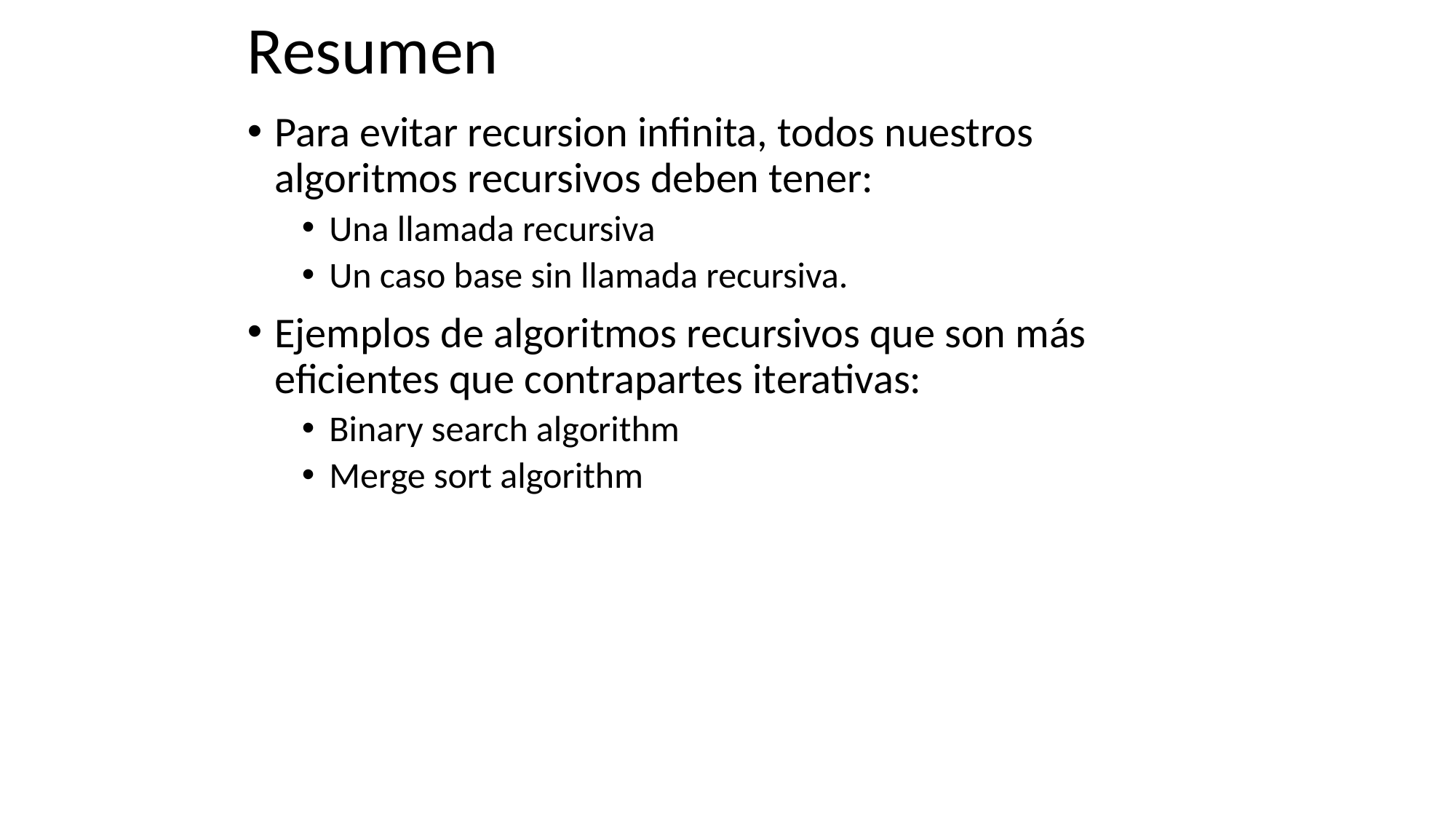

# Resumen
Para evitar recursion infinita, todos nuestros algoritmos recursivos deben tener:
Una llamada recursiva
Un caso base sin llamada recursiva.
Ejemplos de algoritmos recursivos que son más eficientes que contrapartes iterativas:
Binary search algorithm
Merge sort algorithm